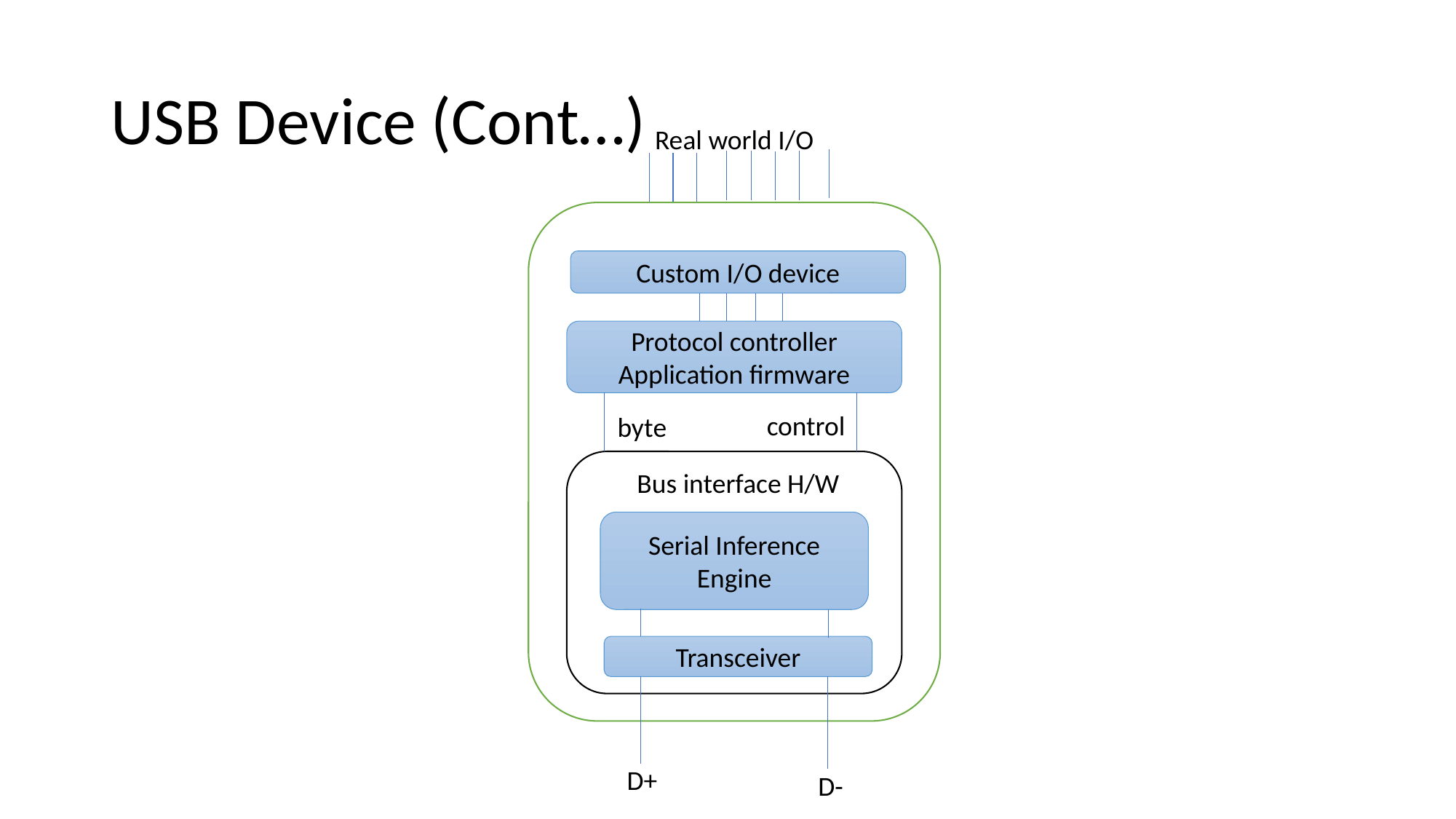

# USB Device (Cont…)
Real world I/O

Custom I/O device
Protocol controller Application firmware
control
byte

Bus interface H/W
Serial Inference Engine
Transceiver
D+
D-